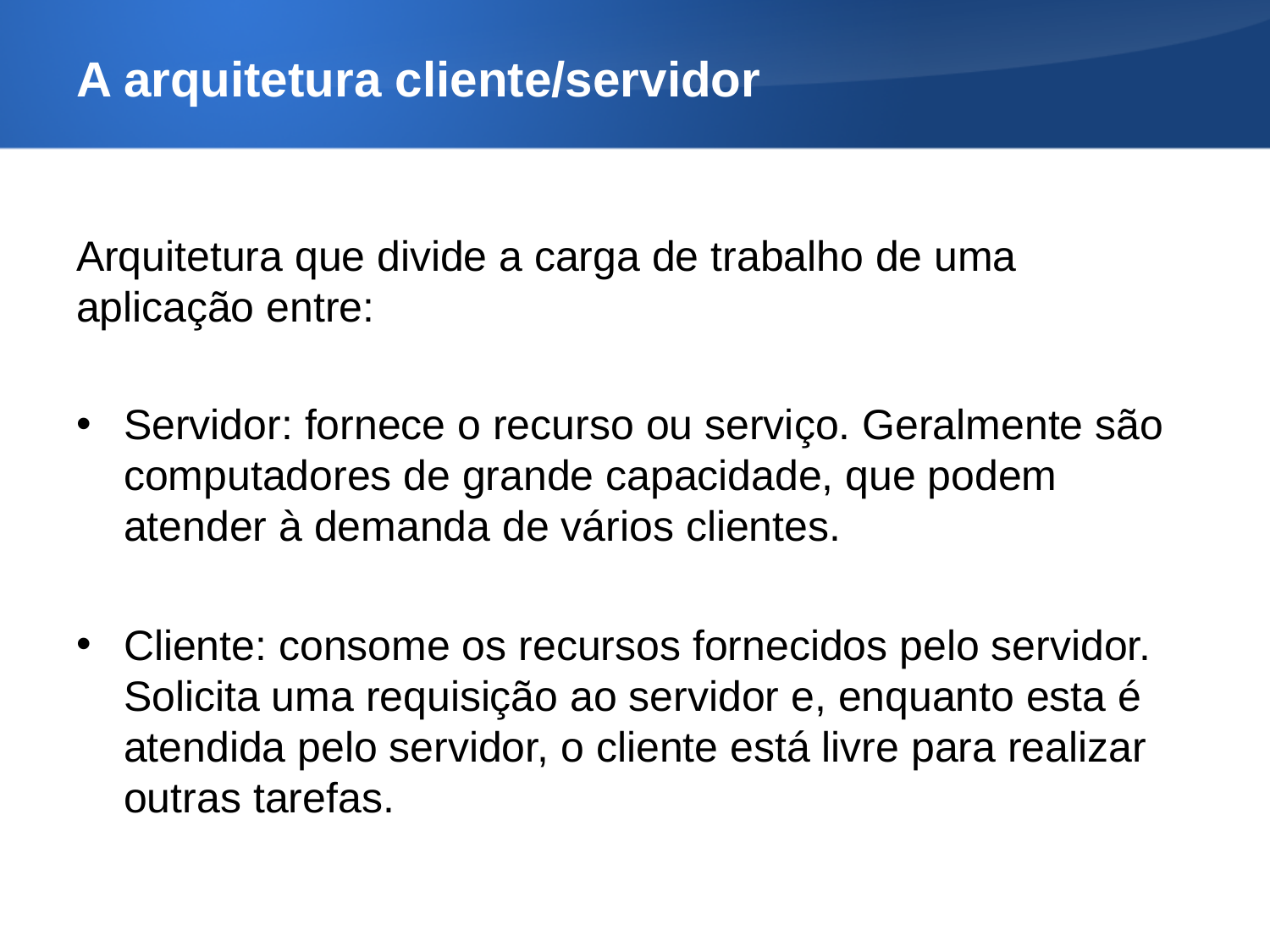

# A arquitetura cliente/servidor
Arquitetura que divide a carga de trabalho de uma aplicação entre:

Servidor: fornece o recurso ou serviço. Geralmente são computadores de grande capacidade, que podem atender à demanda de vários clientes.

Cliente: consome os recursos fornecidos pelo servidor. Solicita uma requisição ao servidor e, enquanto esta é atendida pelo servidor, o cliente está livre para realizar outras tarefas.